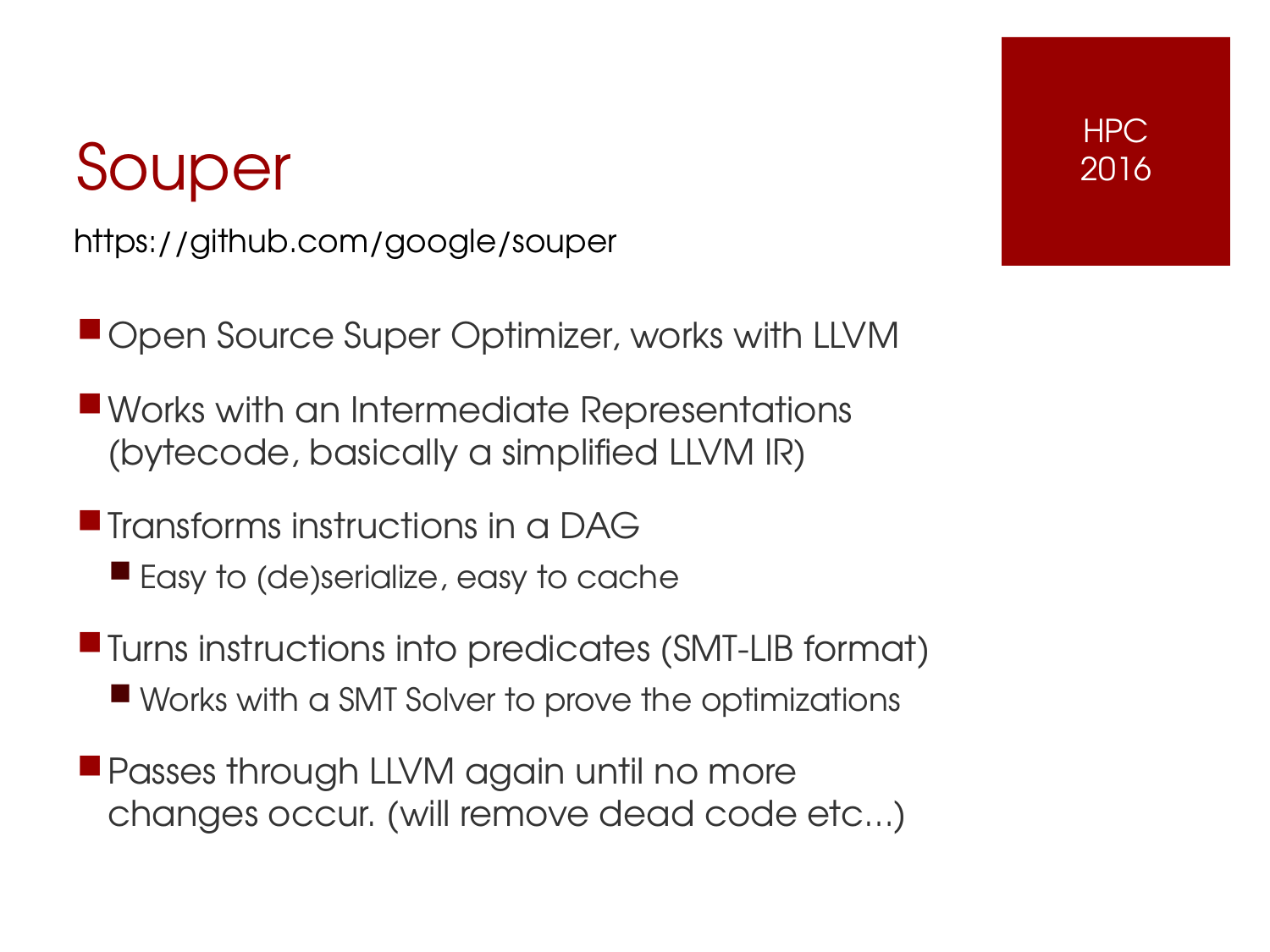

HPC
2016
# Souper
https://github.com/google/souper
Open Source Super Optimizer, works with LLVM
Works with an Intermediate Representations (bytecode, basically a simplified LLVM IR)
Transforms instructions in a DAG
Easy to (de)serialize, easy to cache
Turns instructions into predicates (SMT-LIB format)
Works with a SMT Solver to prove the optimizations
Passes through LLVM again until no more changes occur. (will remove dead code etc…)